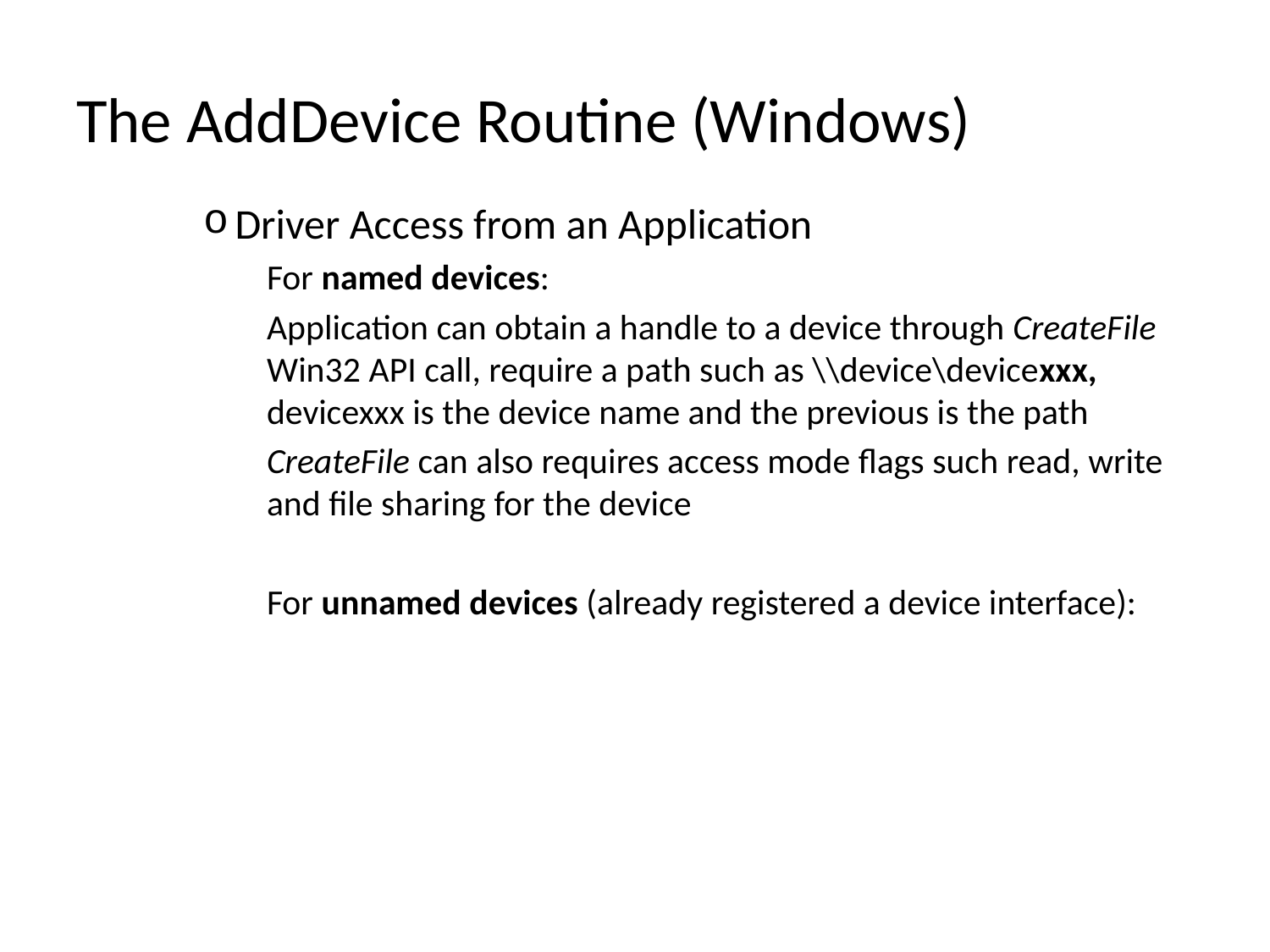

# The AddDevice Routine (Windows)
Driver Access from an Application
For named devices:
Application can obtain a handle to a device through CreateFile Win32 API call, require a path such as \\device\devicexxx, devicexxx is the device name and the previous is the path
CreateFile can also requires access mode flags such read, write and file sharing for the device

For unnamed devices (already registered a device interface):